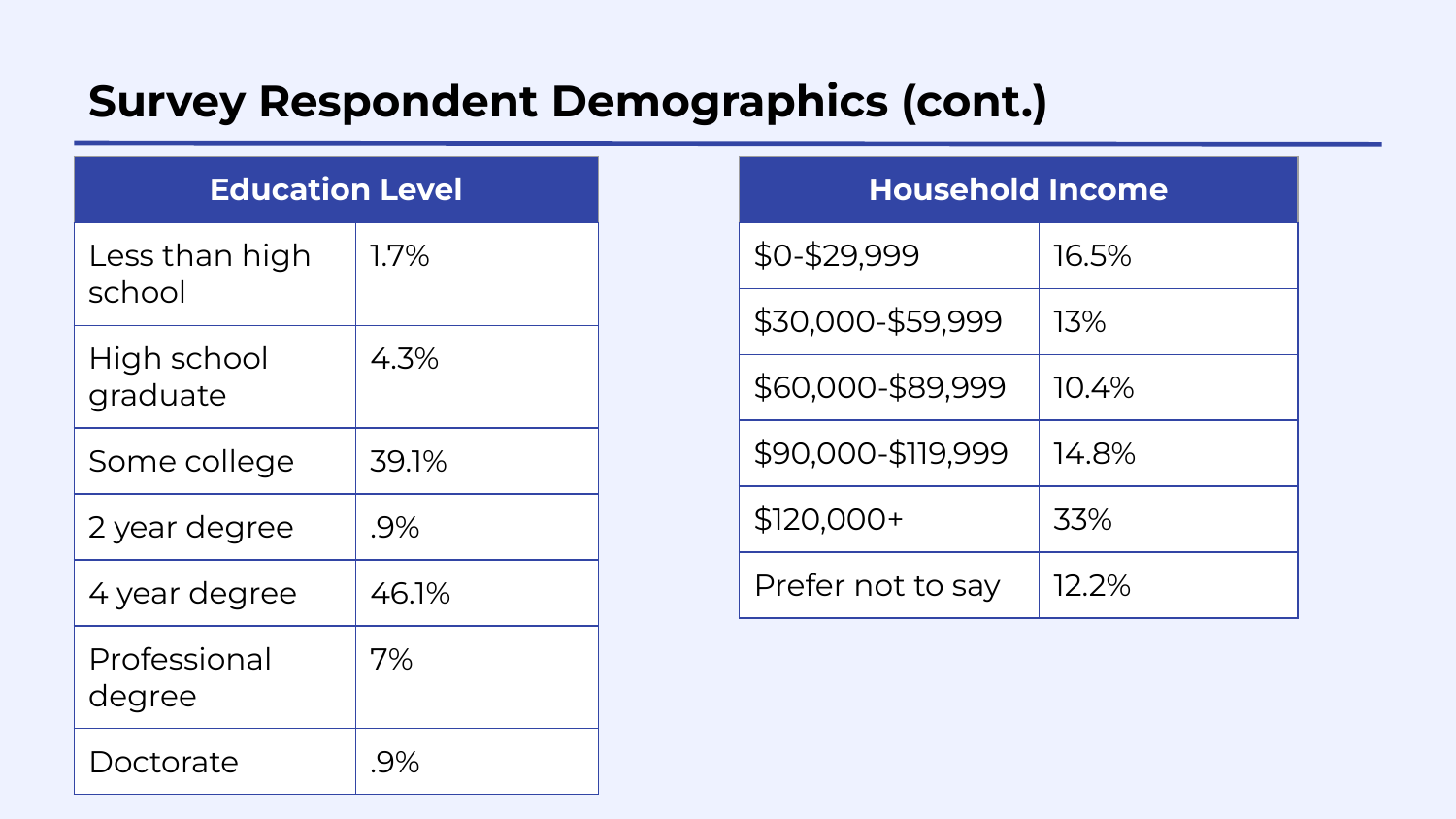

Survey Respondent Demographics (cont.)
| Education Level |  |
| --- | --- |
| Less than high school | 1.7% |
| High school graduate | 4.3% |
| Some college | 39.1% |
| 2 year degree | .9% |
| 4 year degree | 46.1% |
| Professional degree | 7% |
| Doctorate | .9% |
| Household Income |  |
| --- | --- |
| $0-$29,999 | 16.5% |
| $30,000-$59,999 | 13% |
| $60,000-$89,999 | 10.4% |
| $90,000-$119,999 | 14.8% |
| $120,000+ | 33% |
| Prefer not to say | 12.2% |